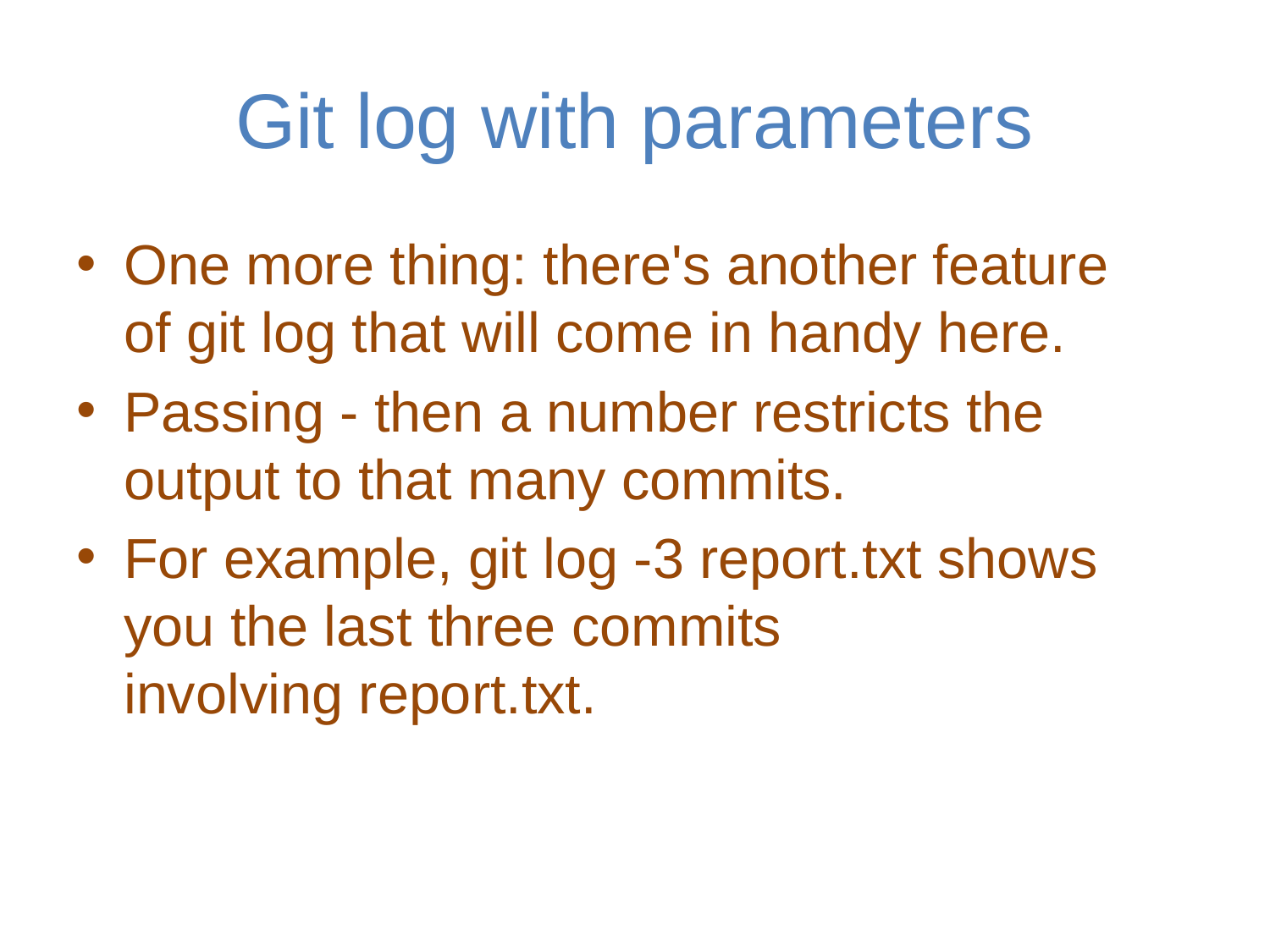

# Git log with parameters
One more thing: there's another feature of git log that will come in handy here.
Passing - then a number restricts the output to that many commits.
For example, git log -3 report.txt shows you the last three commits involving report.txt.